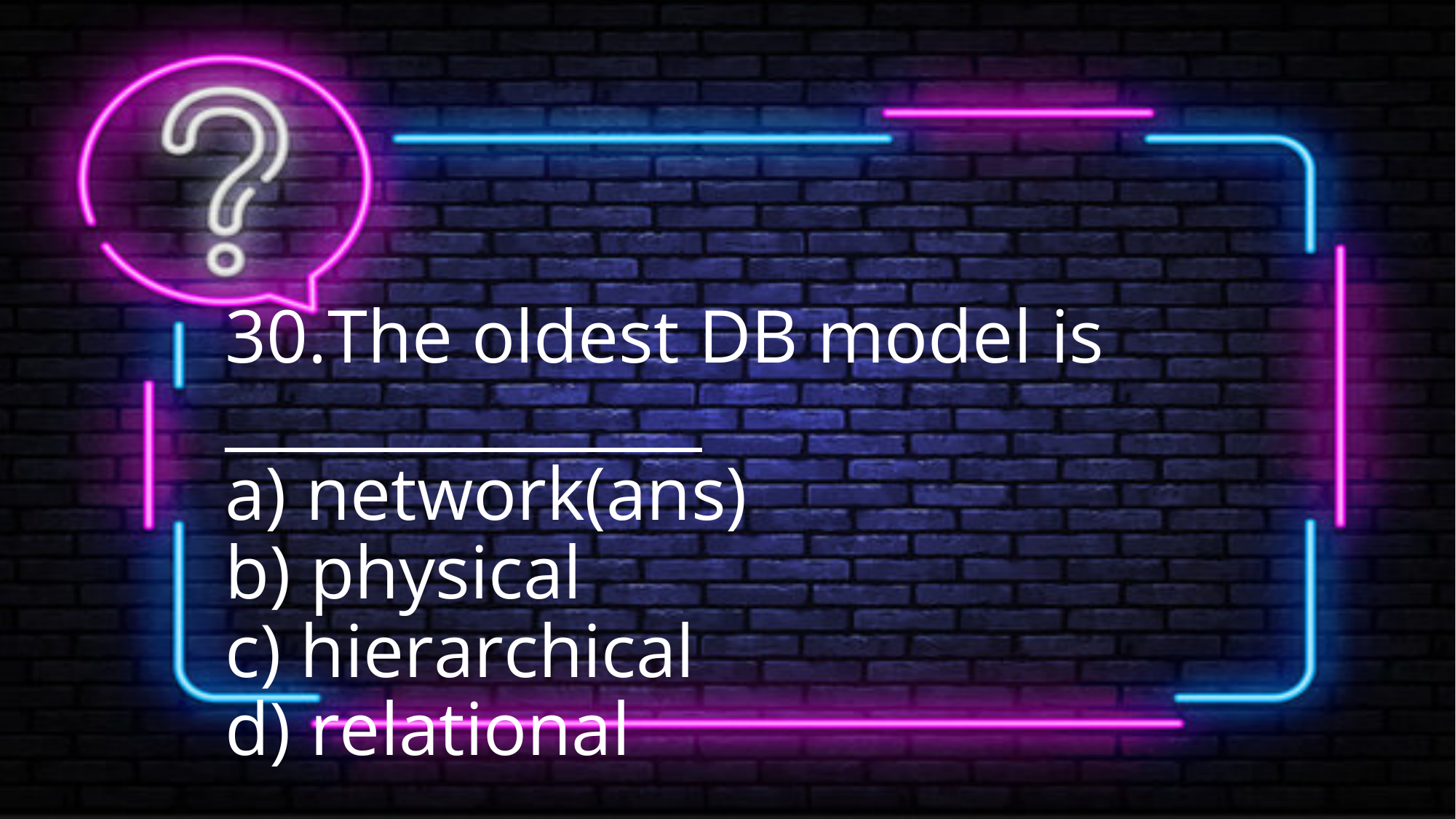

# 30.The oldest DB model is _______________ a) network(ans) b) physical c) hierarchical d) relational